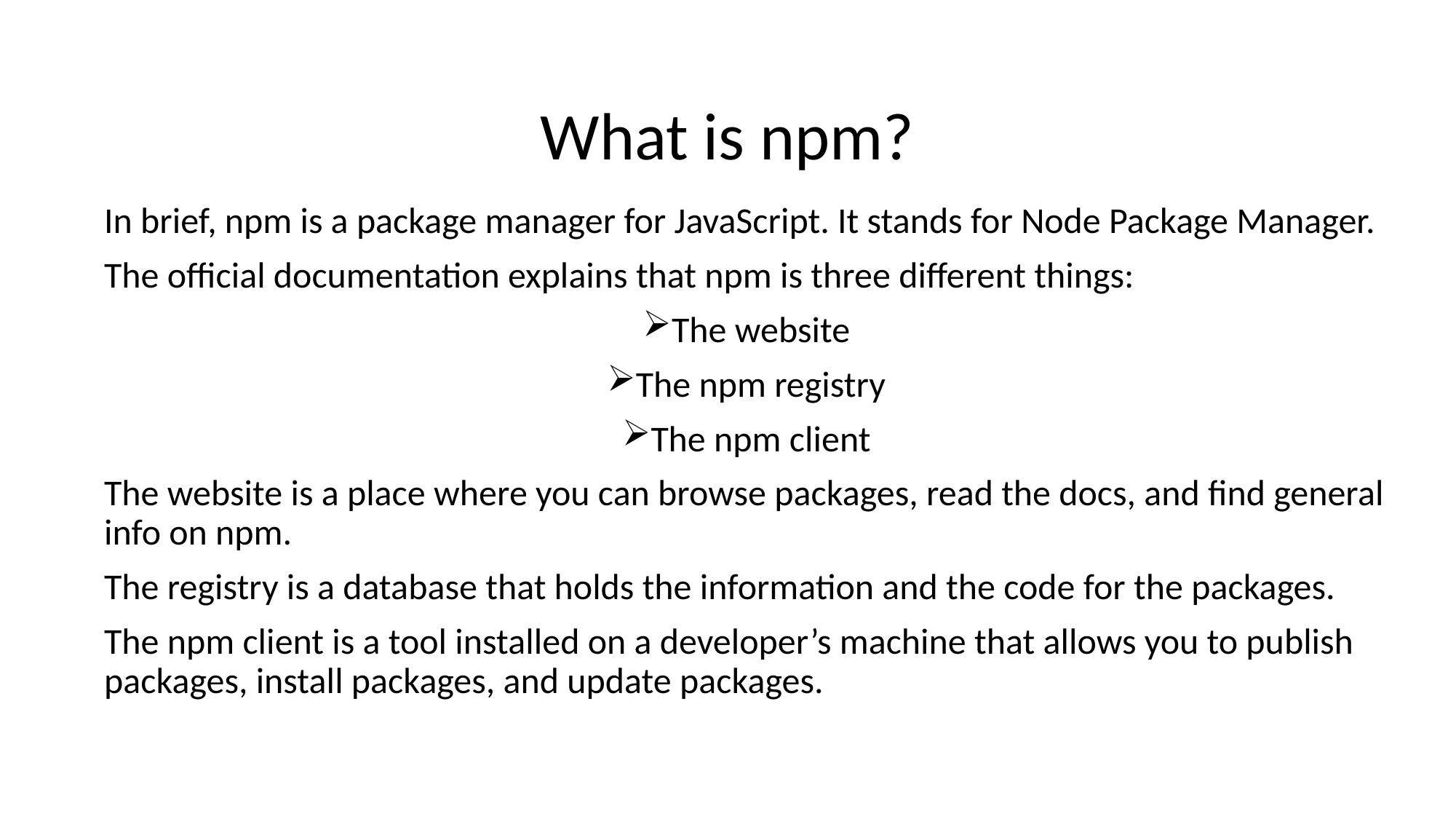

What is npm?
In brief, npm is a package manager for JavaScript. It stands for Node Package Manager.
The official documentation explains that npm is three different things:
The website
The npm registry
The npm client
The website is a place where you can browse packages, read the docs, and find general info on npm.
The registry is a database that holds the information and the code for the packages.
The npm client is a tool installed on a developer’s machine that allows you to publish packages, install packages, and update packages.